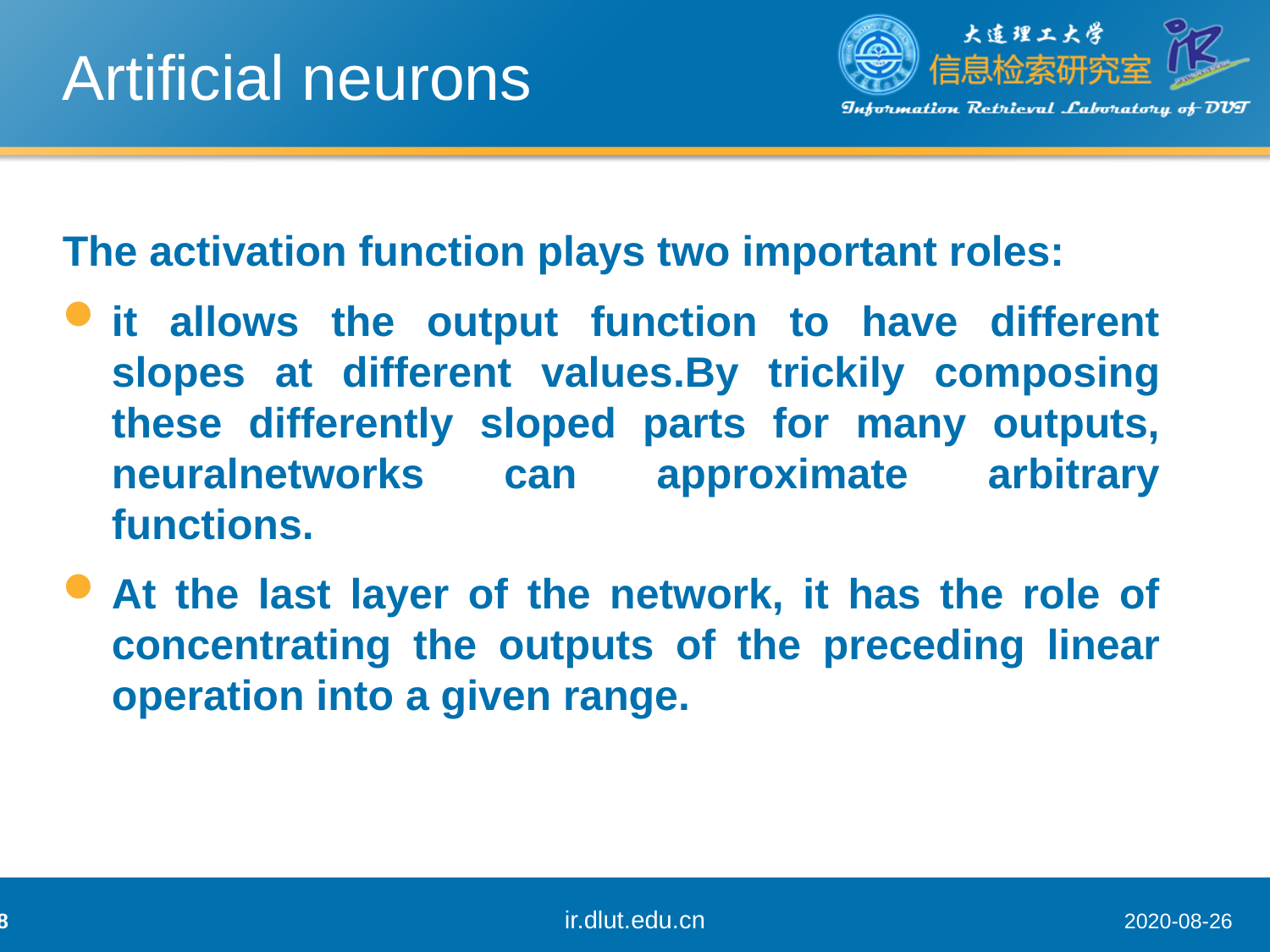

# Artificial neurons
The activation function plays two important roles:
it allows the output function to have different slopes at different values.By trickily composing these differently sloped parts for many outputs, neuralnetworks can approximate arbitrary functions.
At the last layer of the network, it has the role of concentrating the outputs of the preceding linear operation into a given range.